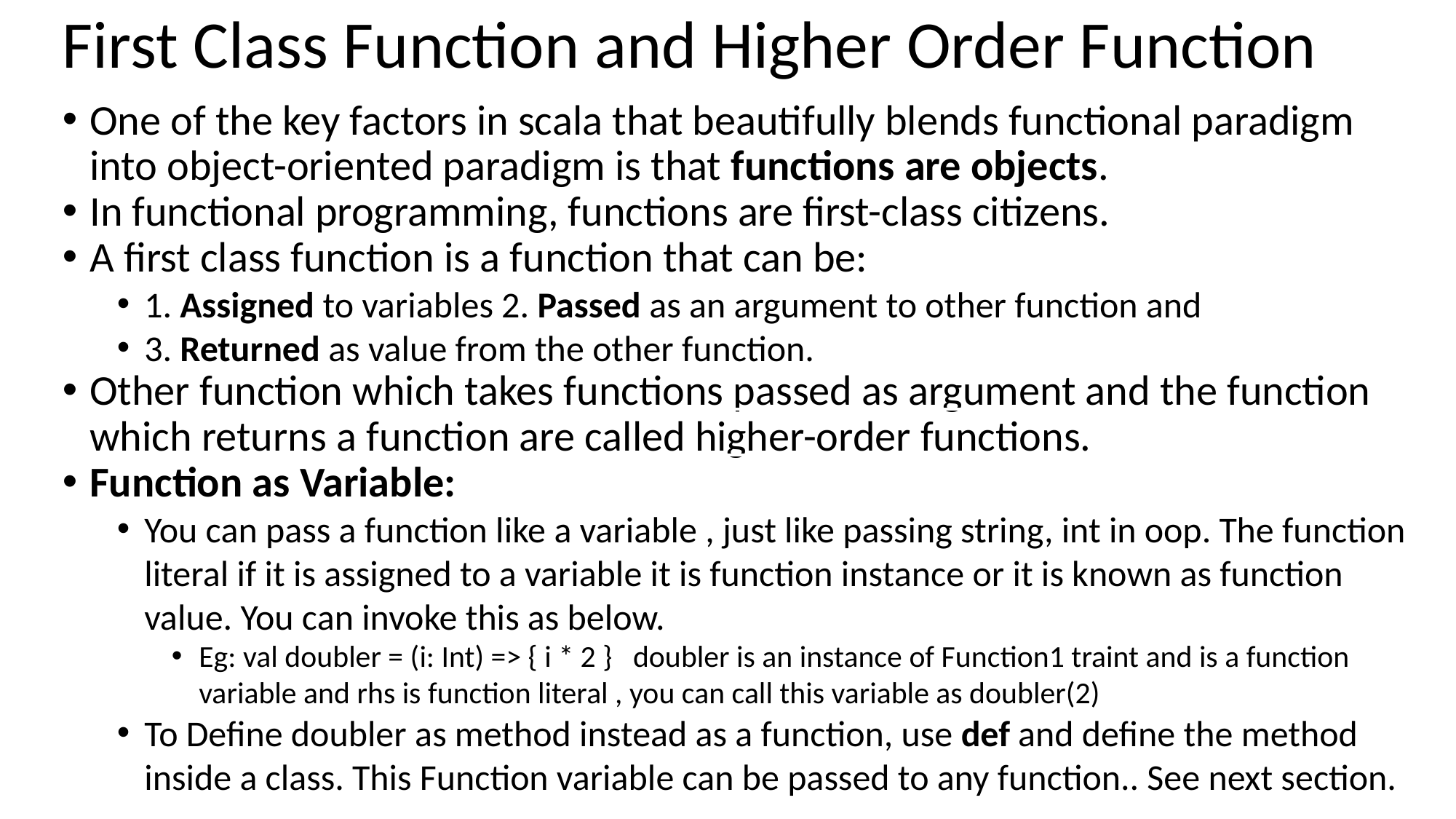

First Class Function and Higher Order Function
One of the key factors in scala that beautifully blends functional paradigm into object-oriented paradigm is that functions are objects.
In functional programming, functions are first-class citizens.
A first class function is a function that can be:
1. Assigned to variables 2. Passed as an argument to other function and
3. Returned as value from the other function.
Other function which takes functions passed as argument and the function which returns a function are called higher-order functions.
Function as Variable:
You can pass a function like a variable , just like passing string, int in oop. The function literal if it is assigned to a variable it is function instance or it is known as function value. You can invoke this as below.
Eg: val doubler = (i: Int) => { i * 2 }   doubler is an instance of Function1 traint and is a function variable and rhs is function literal , you can call this variable as doubler(2)
To Define doubler as method instead as a function, use def and define the method inside a class. This Function variable can be passed to any function.. See next section.